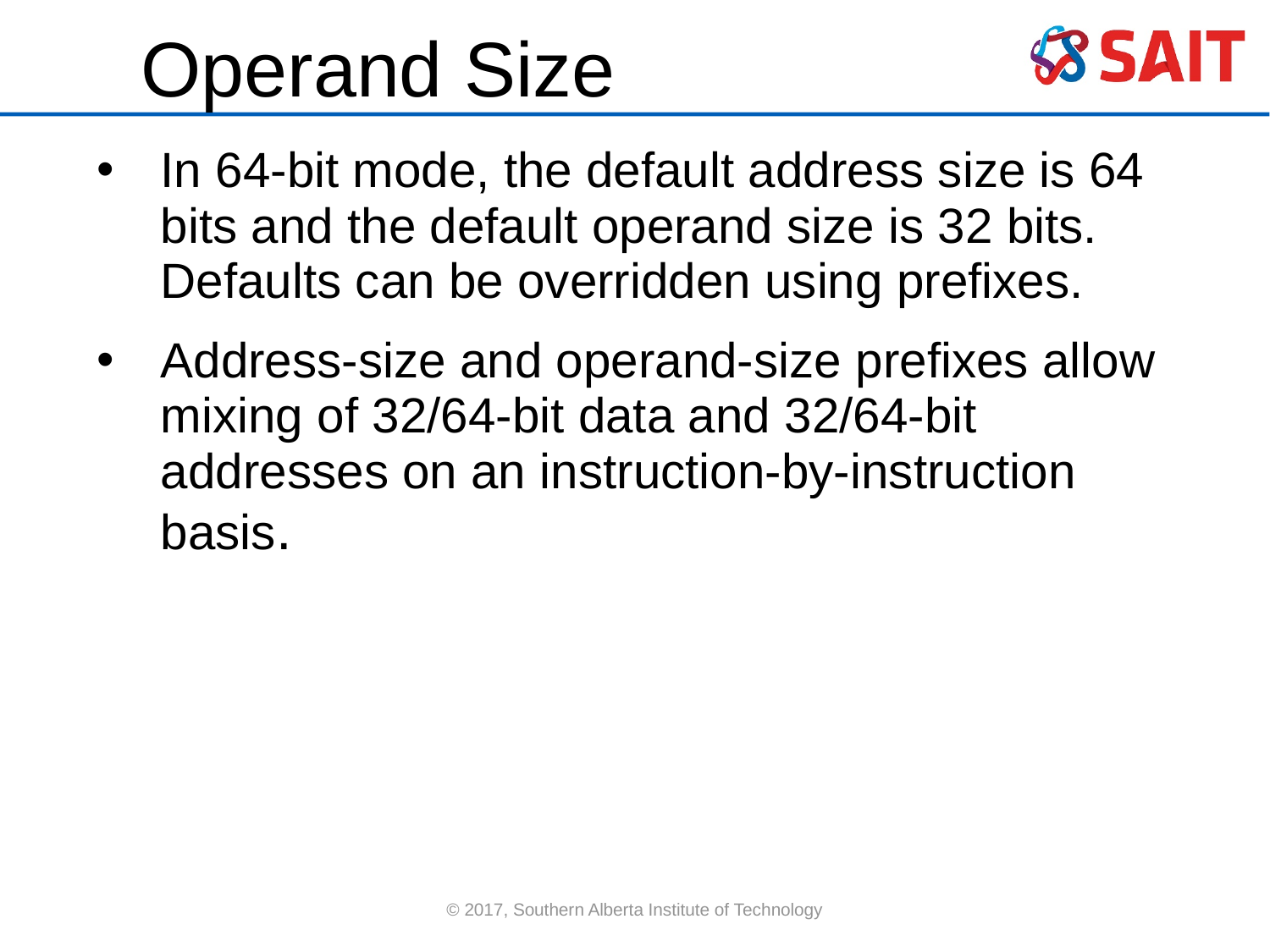

# Operand Size
In 64-bit mode, the default address size is 64 bits and the default operand size is 32 bits. Defaults can be overridden using prefixes.
Address-size and operand-size prefixes allow mixing of 32/64-bit data and 32/64-bit addresses on an instruction-by-instruction basis.